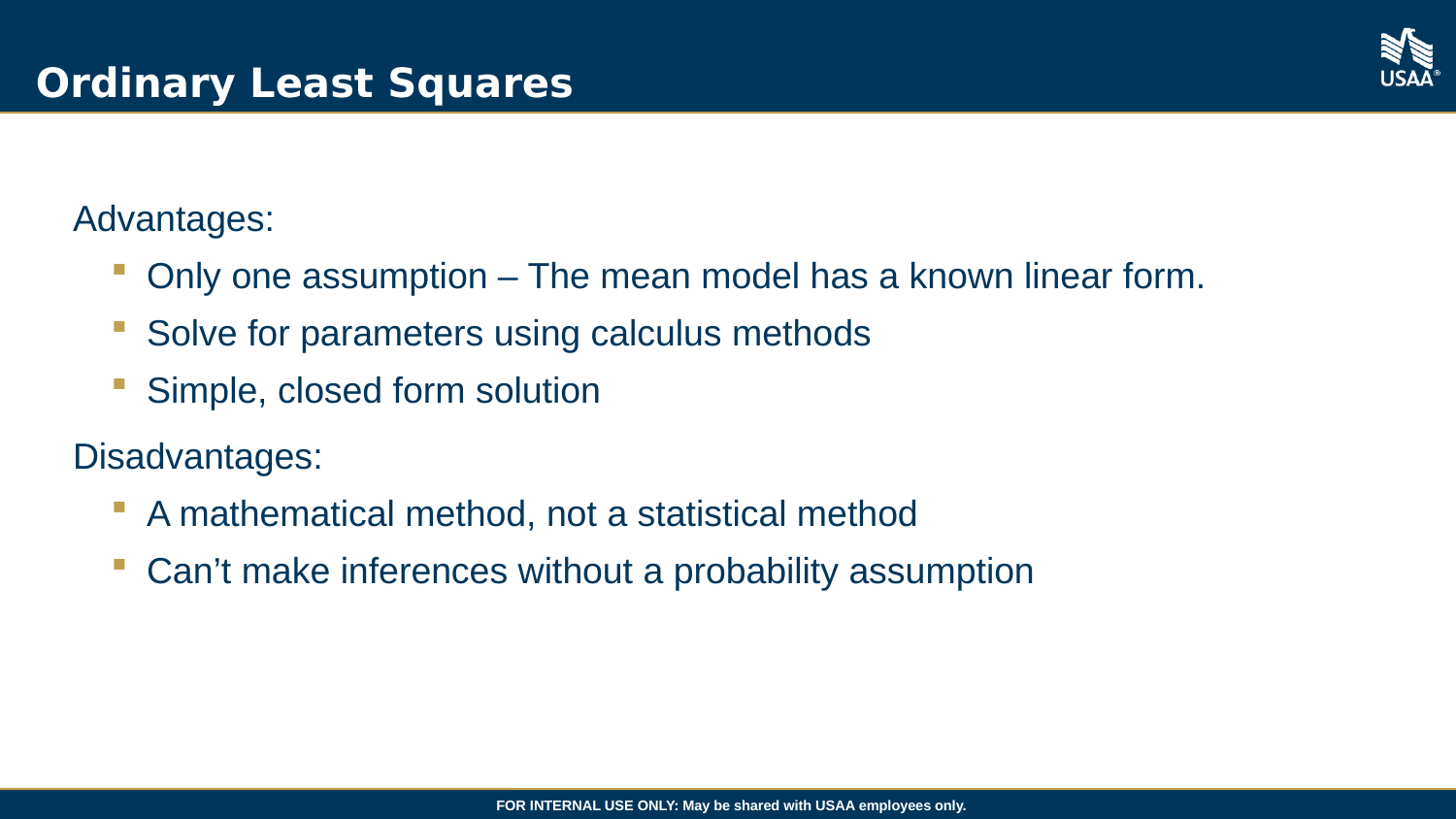

# Ordinary Least Squares
Advantages:
Only one assumption – The mean model has a known linear form.
Solve for parameters using calculus methods
Simple, closed form solution
Disadvantages:
A mathematical method, not a statistical method
Can’t make inferences without a probability assumption